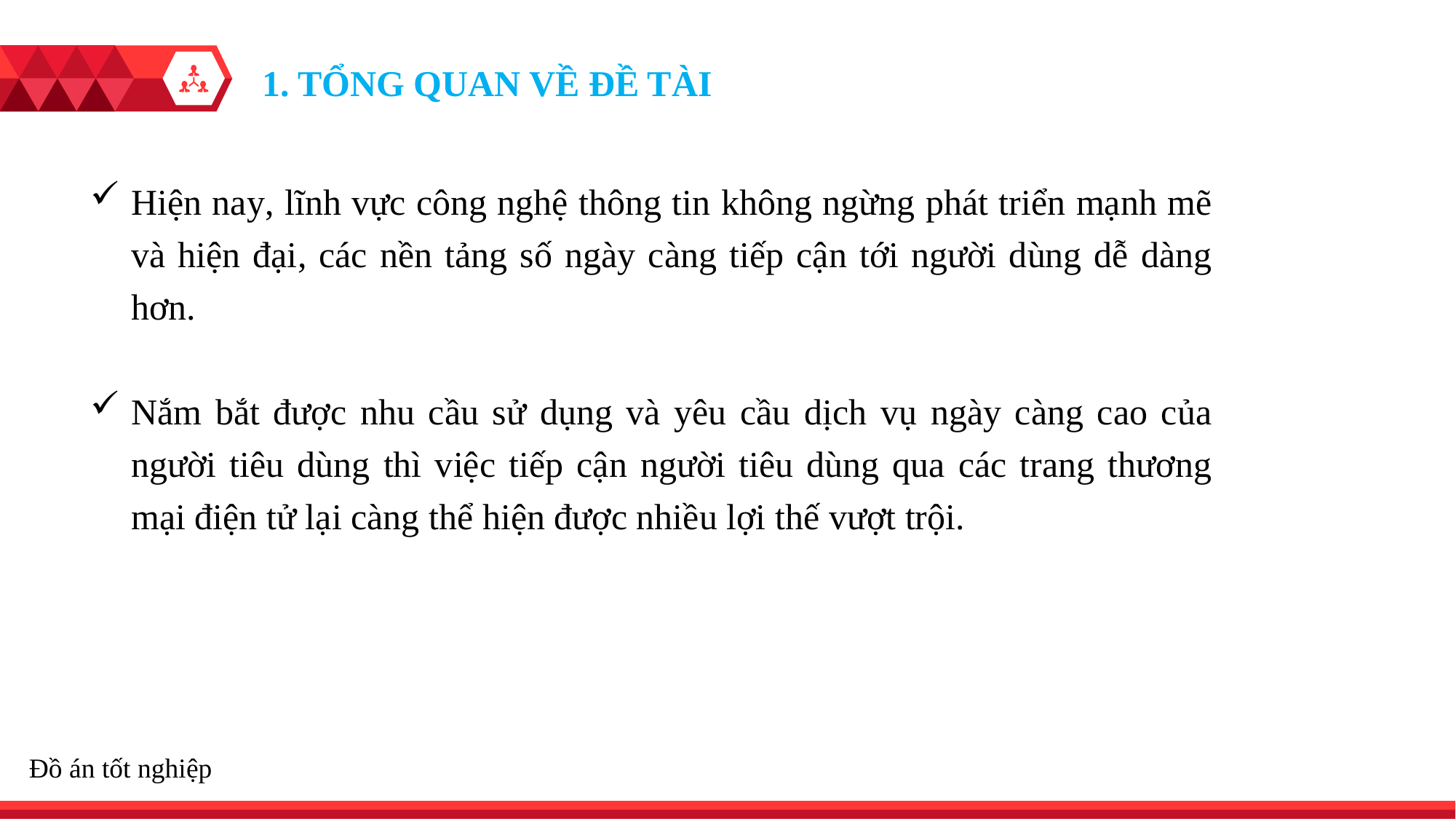

1. TỔNG QUAN VỀ ĐỀ TÀI
Hiện nay, lĩnh vực công nghệ thông tin không ngừng phát triển mạnh mẽ và hiện đại, các nền tảng số ngày càng tiếp cận tới người dùng dễ dàng hơn.

Nắm bắt được nhu cầu sử dụng và yêu cầu dịch vụ ngày càng cao của người tiêu dùng thì việc tiếp cận người tiêu dùng qua các trang thương mại điện tử lại càng thể hiện được nhiều lợi thế vượt trội.

click to add your text here click to add your text here click to add your text here.
Đồ án tốt nghiệp